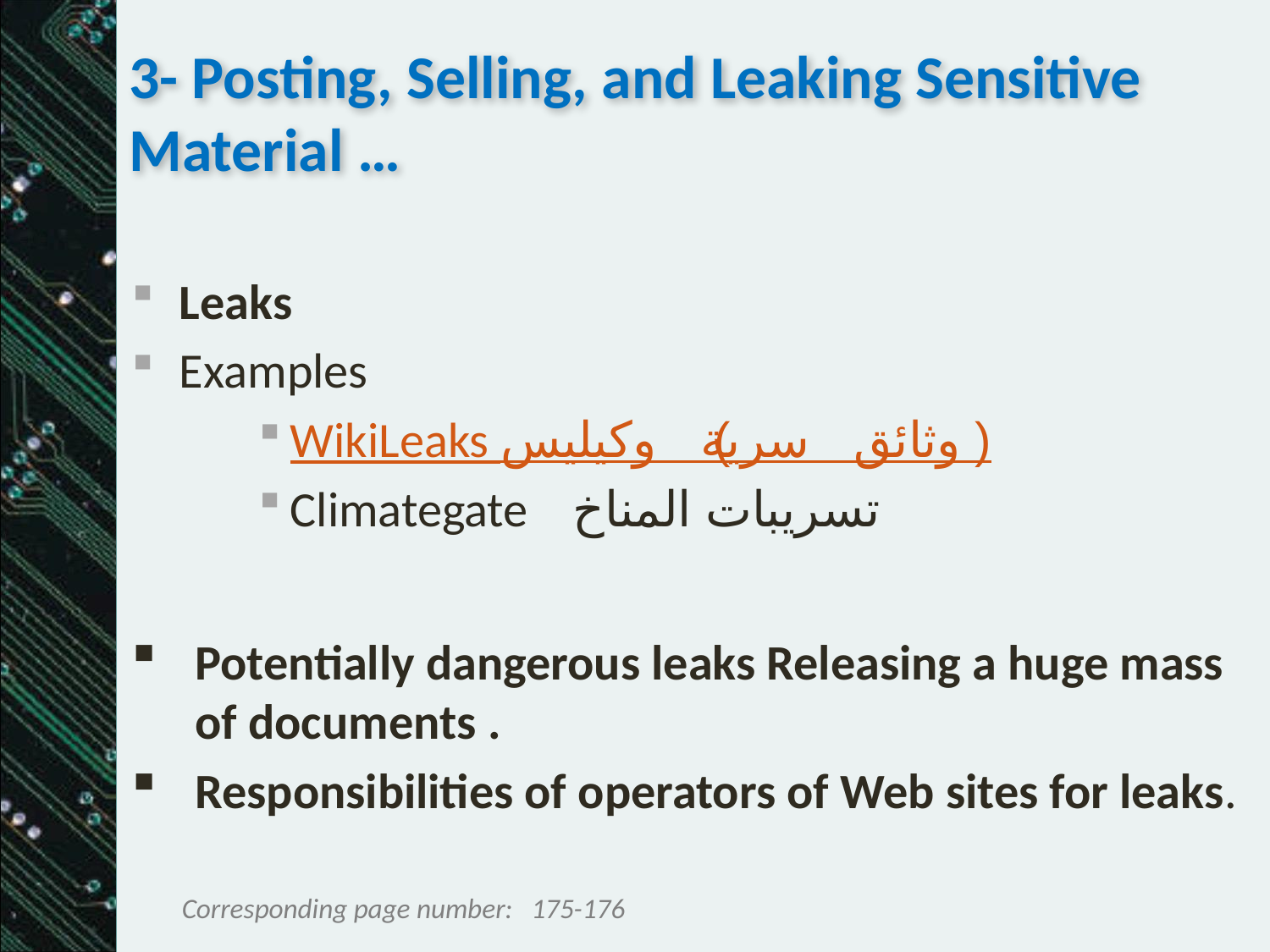

# 3- Posting, Selling, and Leaking Sensitive Material …
Leaks
Examples
WikiLeaks وكيليس ( وثائق سرية )
Climategate    تسريبات المناخ

Potentially dangerous leaks Releasing a huge mass of documents .
Responsibilities of operators of Web sites for leaks.

175-176